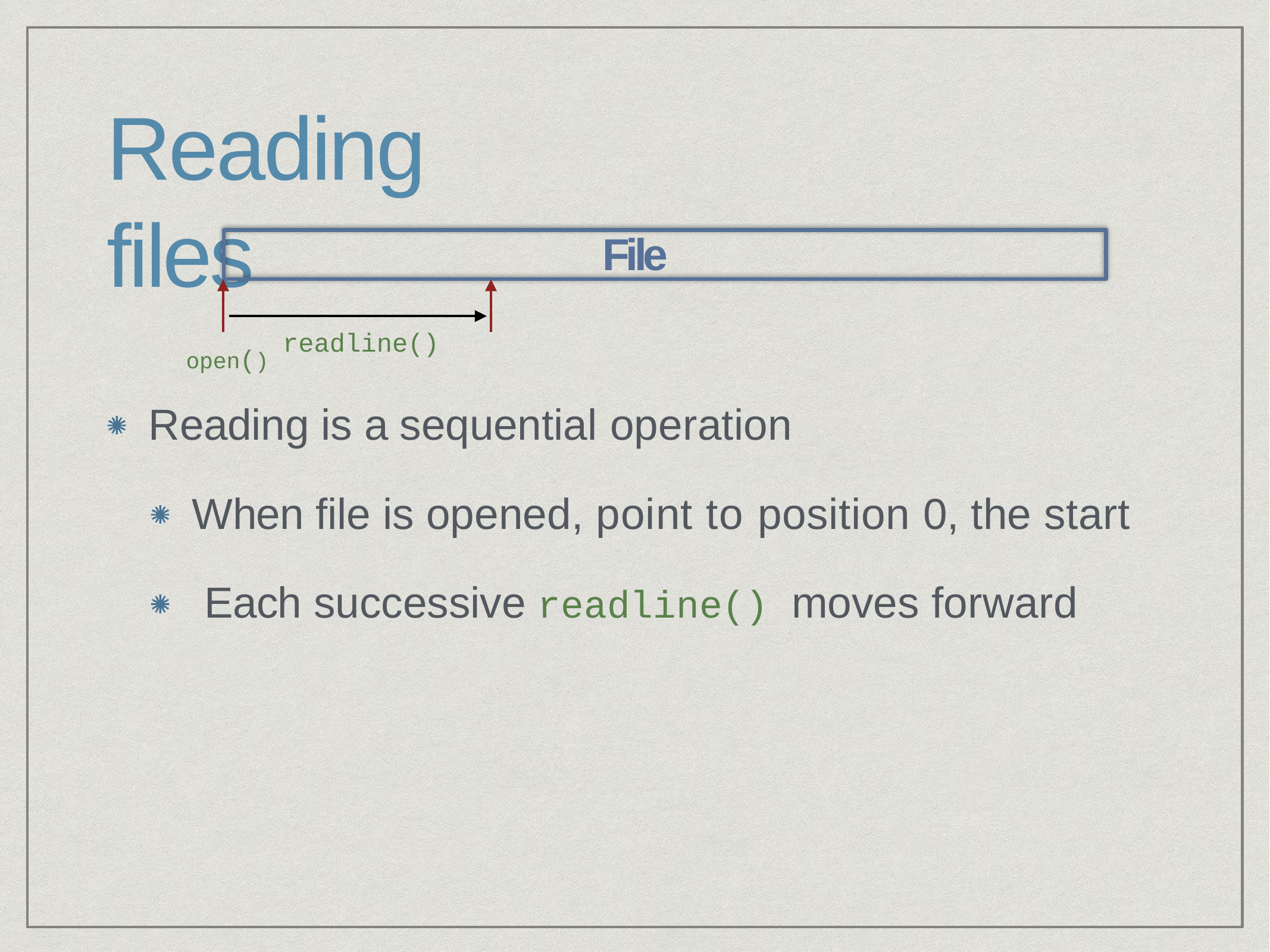

# Reading files

File

open() readline()

Reading is a sequential operation
When file is opened, point to position 0, the start  Each successive readline() moves forward